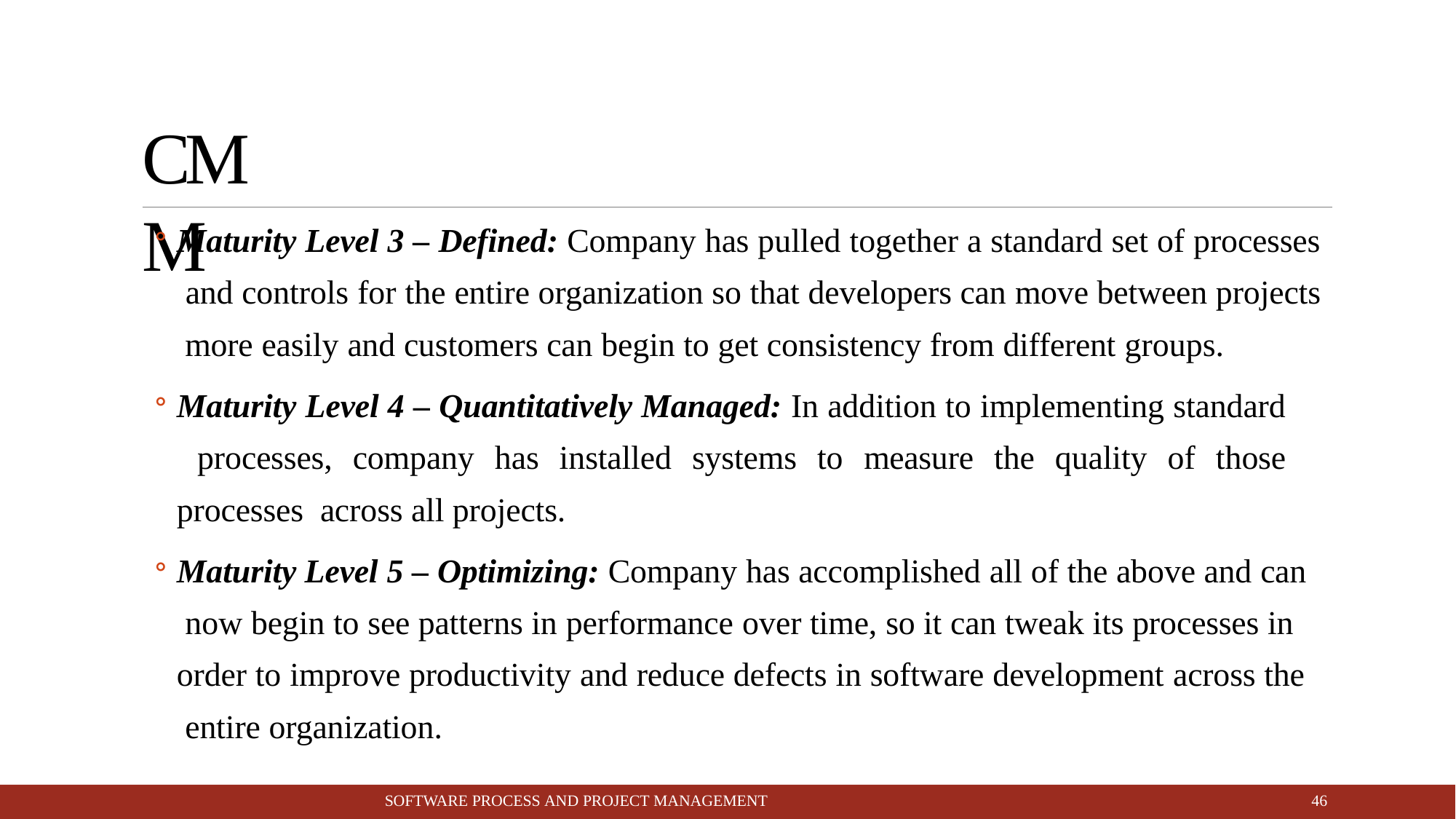

# CMM
Maturity Level 3 – Defined: Company has pulled together a standard set of processes  and controls for the entire organization so that developers can move between projects  more easily and customers can begin to get consistency from different groups.
Maturity Level 4 – Quantitatively Managed: In addition to implementing standard  processes, company has installed systems to measure the quality of those processes  across all projects.
Maturity Level 5 – Optimizing: Company has accomplished all of the above and can  now begin to see patterns in performance over time, so it can tweak its processes in  order to improve productivity and reduce defects in software development across the  entire organization.
46
SOFTWARE PROCESS AND PROJECT MANAGEMENT